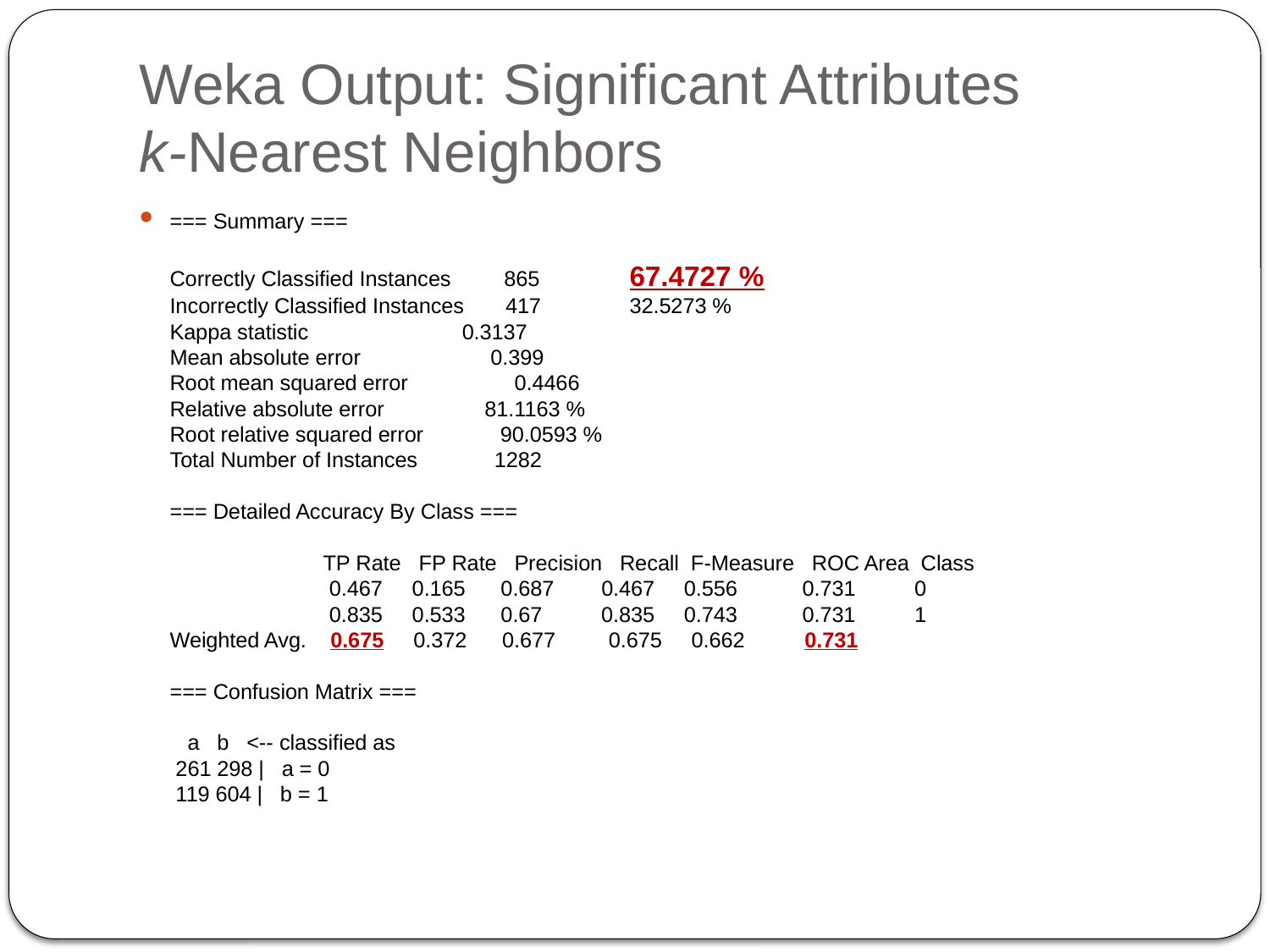

# Weka Output: Significant Attributes k-Nearest Neighbors
=== Summary ===
Correctly Classified Instances         865               67.4727 %
Incorrectly Classified Instances       417               32.5273 %
Kappa statistic                          0.3137
Mean absolute error                      0.399
Root mean squared error                  0.4466
Relative absolute error                 81.1163 %
Root relative squared error             90.0593 %
Total Number of Instances             1282
=== Detailed Accuracy By Class ===
                          TP Rate   FP Rate   Precision   Recall  F-Measure   ROC Area  Class
                           0.467     0.165      0.687        0.467     0.556           0.731          0
                           0.835     0.533      0.67          0.835     0.743           0.731          1
Weighted Avg.    0.675     0.372      0.677         0.675     0.662          0.731
=== Confusion Matrix ===
   a   b   <-- classified as
 261 298 |   a = 0
 119 604 |   b = 1